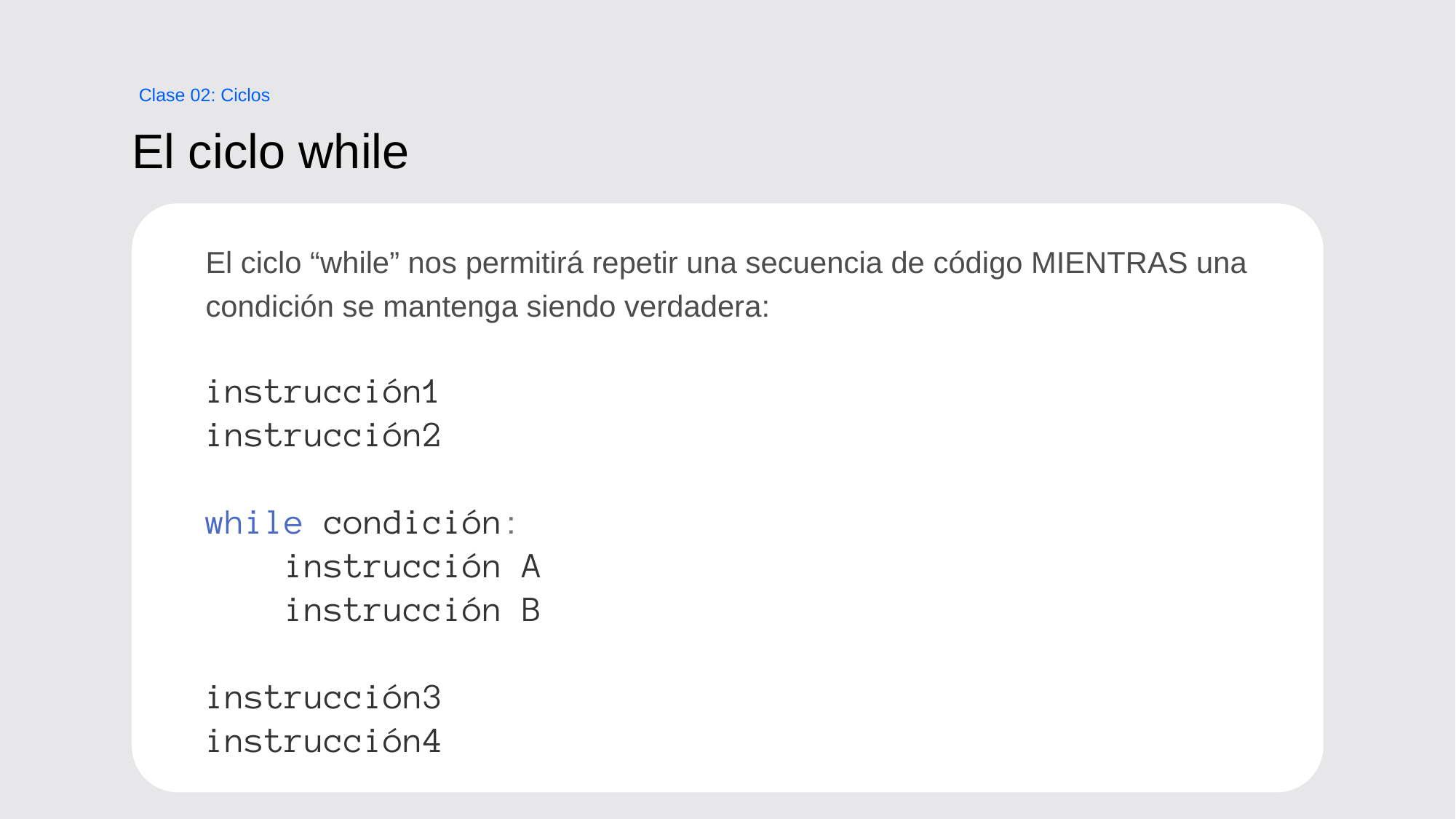

Clase 02: Ciclos
# El ciclo while
El ciclo “while” nos permitirá repetir una secuencia de código MIENTRAS una condición se mantenga siendo verdadera:

instrucción1
instrucción2
while condición:
    instrucción A
    instrucción B

instrucción3
instrucción4